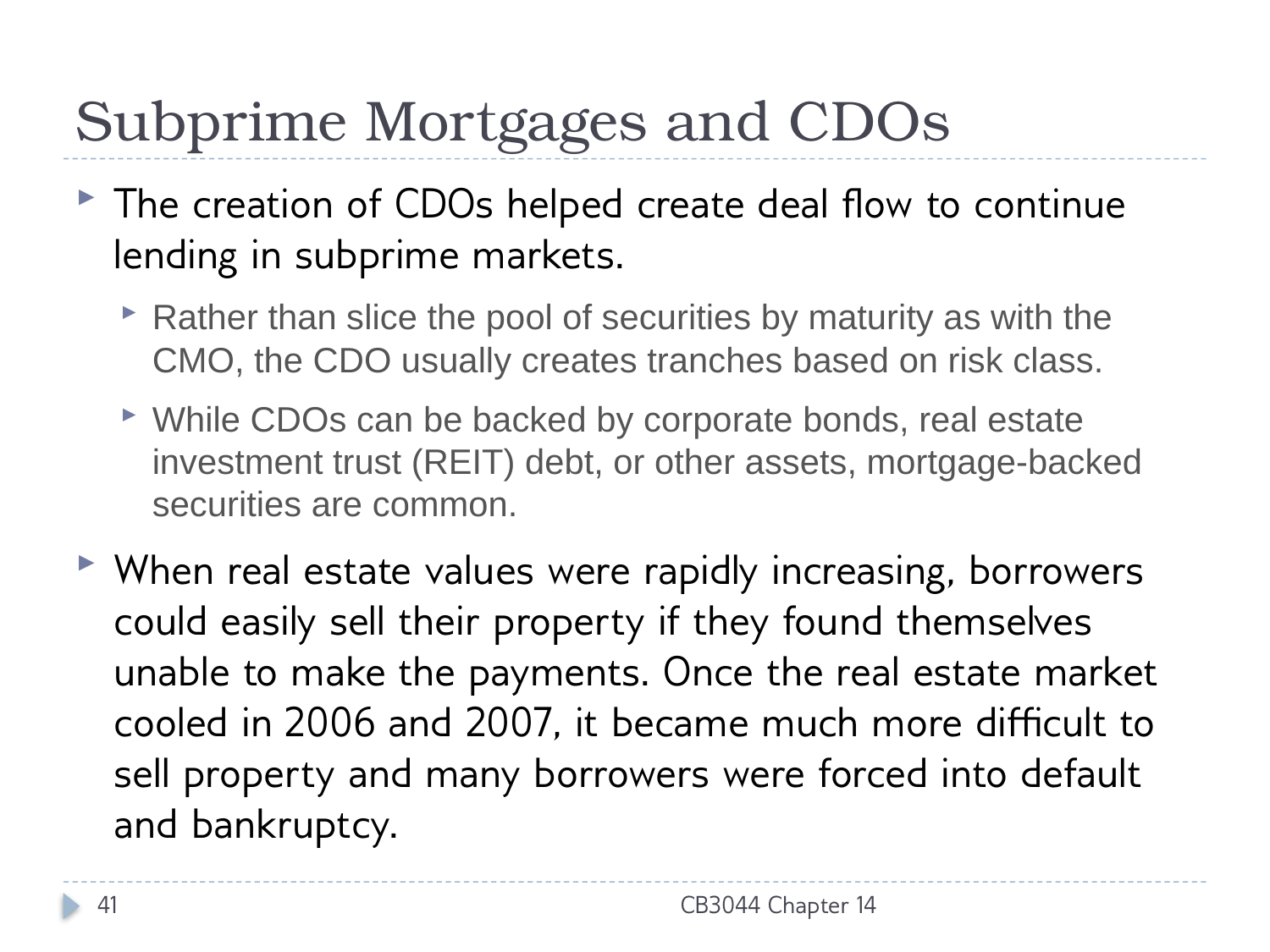

# Subprime Mortgages and CDOs
The creation of CDOs helped create deal flow to continue lending in subprime markets.
Rather than slice the pool of securities by maturity as with the CMO, the CDO usually creates tranches based on risk class.
While CDOs can be backed by corporate bonds, real estate investment trust (REIT) debt, or other assets, mortgage-backed securities are common.
When real estate values were rapidly increasing, borrowers could easily sell their property if they found themselves unable to make the payments. Once the real estate market cooled in 2006 and 2007, it became much more difficult to sell property and many borrowers were forced into default and bankruptcy.
41
CB3044 Chapter 14